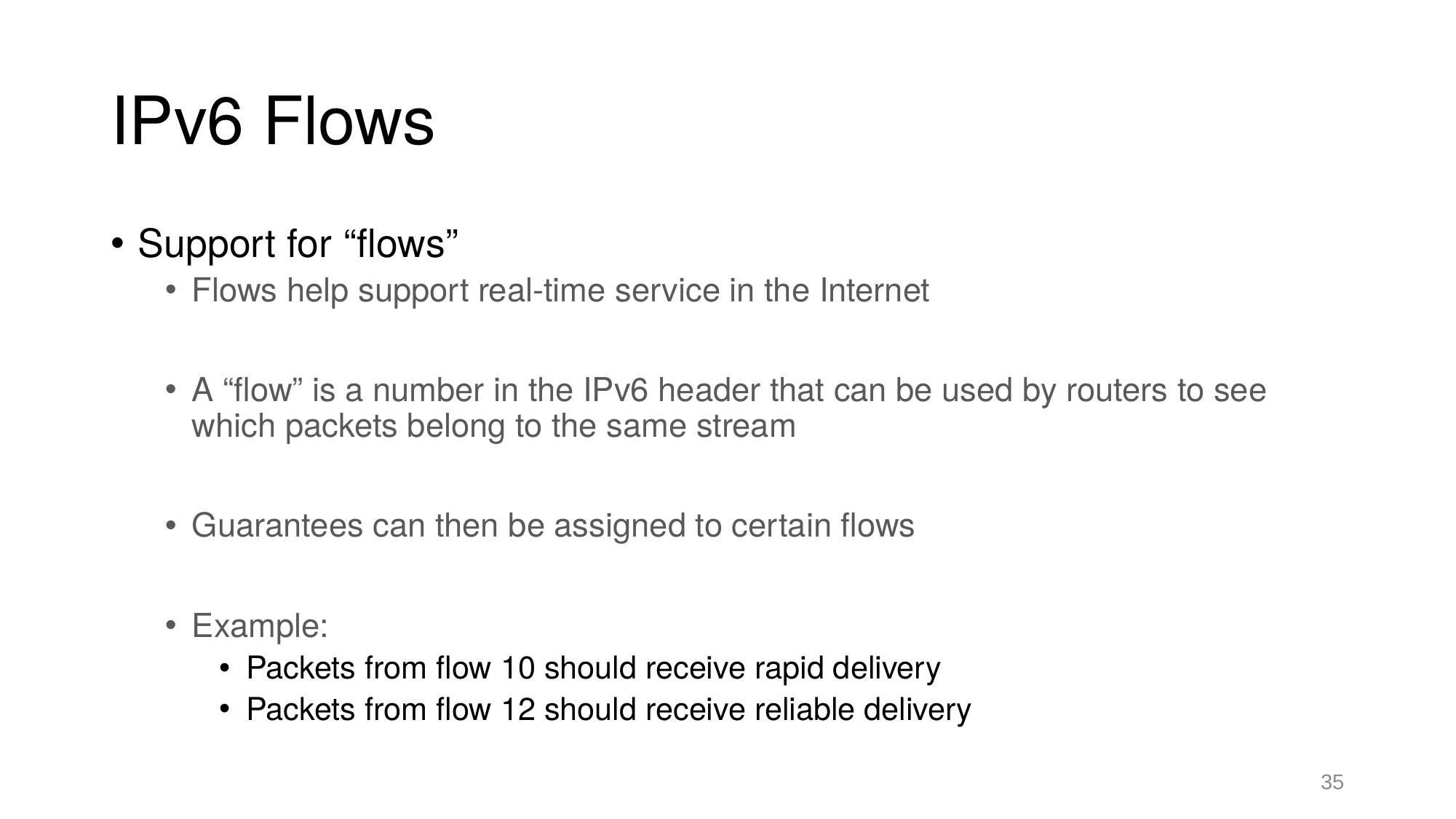

# IPv6 Flows
Support for “flows”
Flows help support real-time service in the Internet

A “flow” is a number in the IPv6 header that can be used by routers to see which packets belong to the same stream

Guarantees can then be assigned to certain flows

Example:
Packets from flow 10 should receive rapid delivery
Packets from flow 12 should receive reliable delivery
35